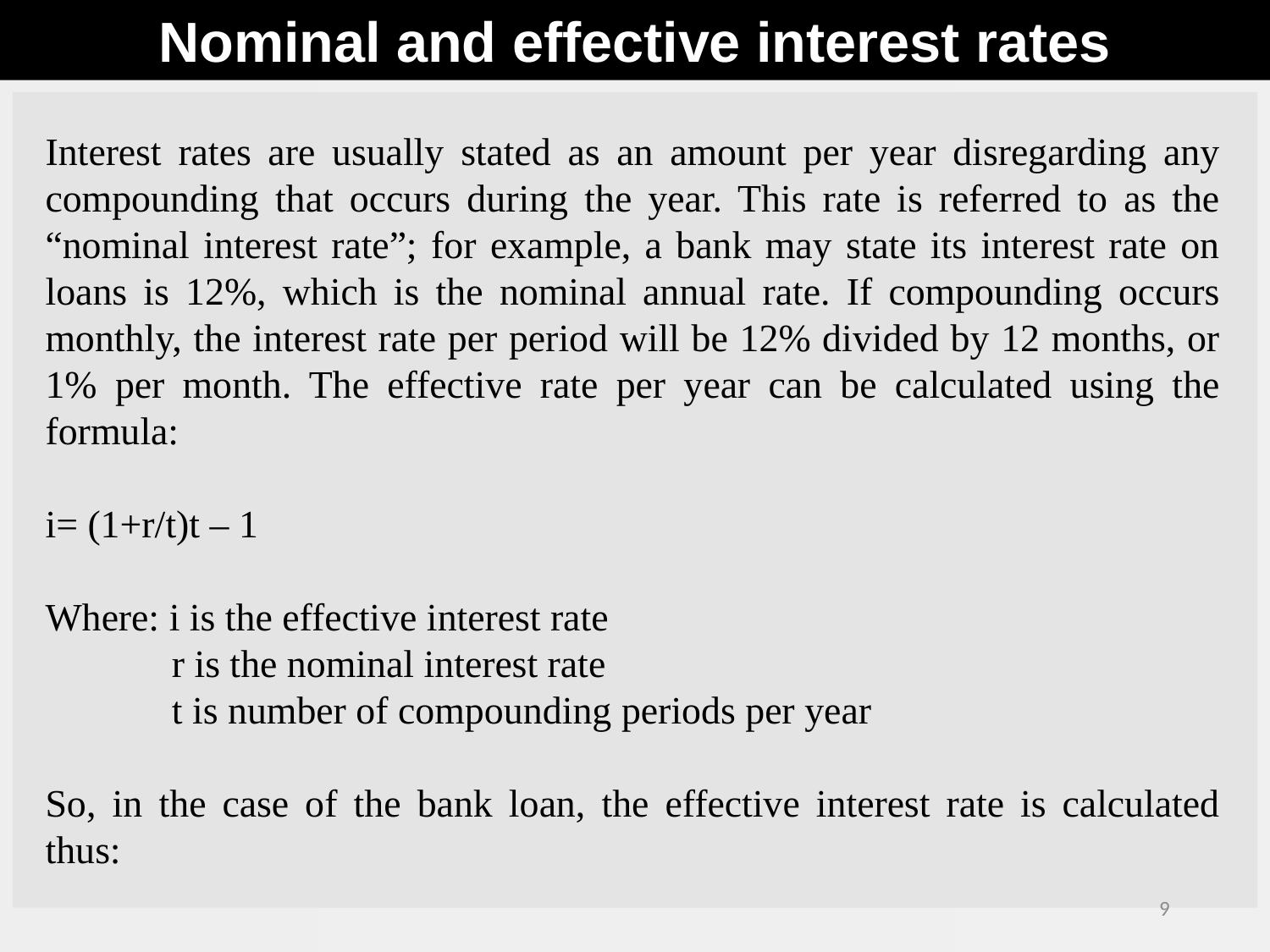

Nominal and effective interest rates

Interest rates are usually stated as an amount per year disregarding any compounding that occurs during the year. This rate is referred to as the “nominal interest rate”; for example, a bank may state its interest rate on loans is 12%, which is the nominal annual rate. If compounding occurs monthly, the interest rate per period will be 12% divided by 12 months, or 1% per month. The effective rate per year can be calculated using the formula:

i= (1+r/t)t – 1

Where: i is the effective interest rate
             r is the nominal interest rate
             t is number of compounding periods per year

So, in the case of the bank loan, the effective interest rate is calculated thus:
9